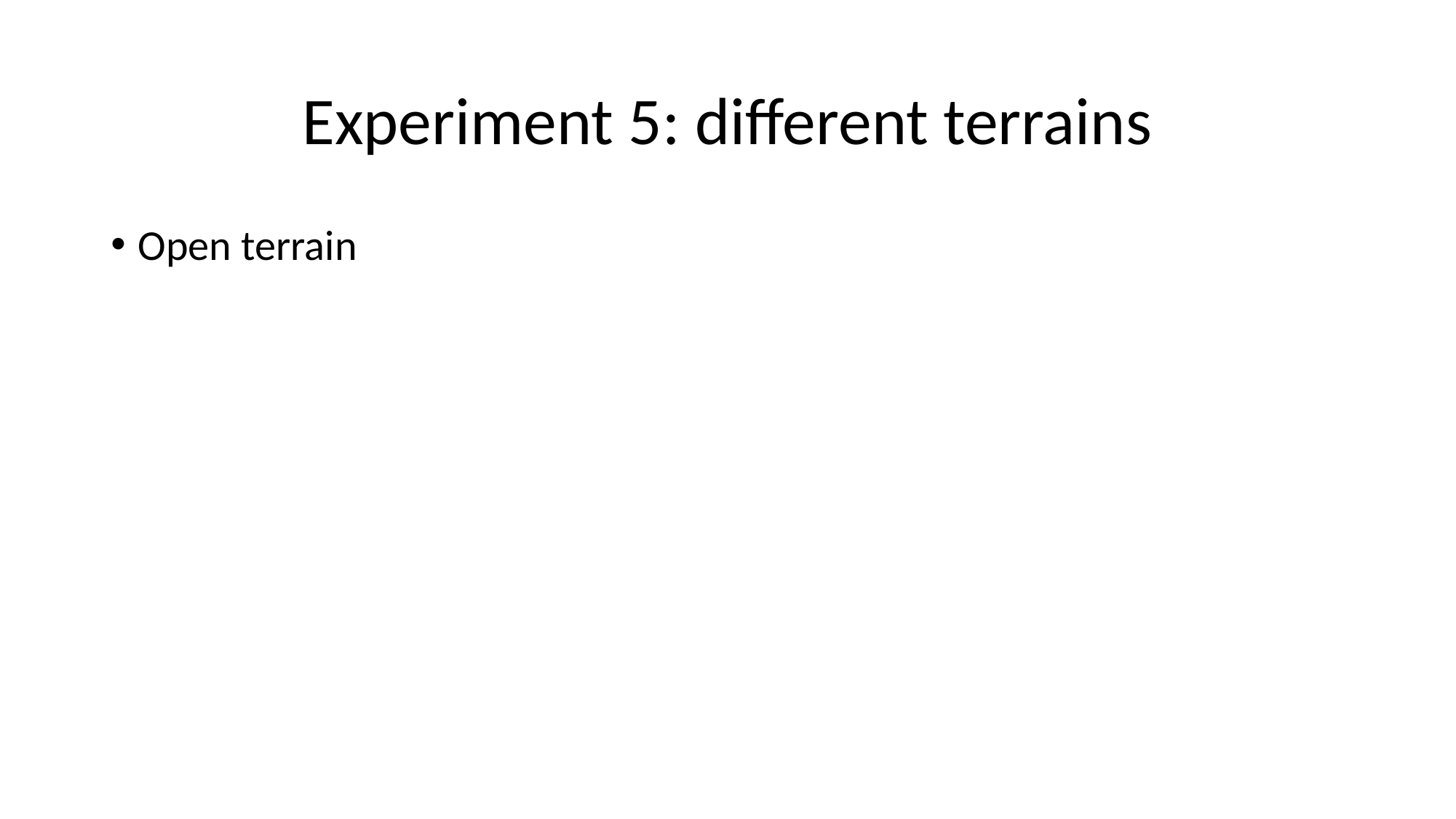

# Experiment 5: different terrains
Open terrain